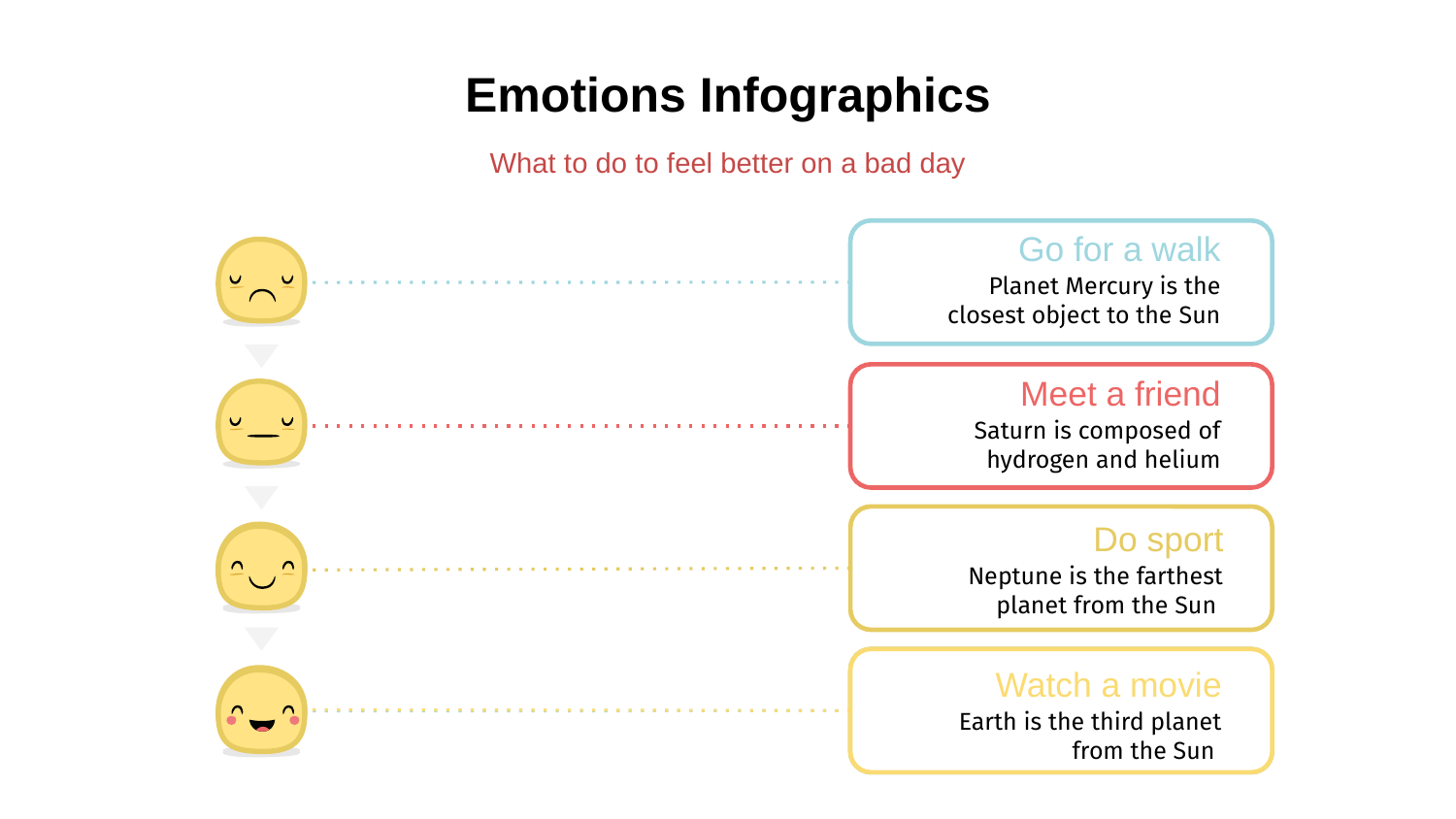

# Emotions Infographics
What to do to feel better on a bad day
Go for a walk

Planet Mercury is the closest object to the Sun

Meet a friend

Saturn is composed of hydrogen and helium

Do sport

Neptune is the farthest planet from the Sun

Go for a walk

Watch a movie

Planet Mercury is the closest object to the Sun
Earth is the third planet from the Sun